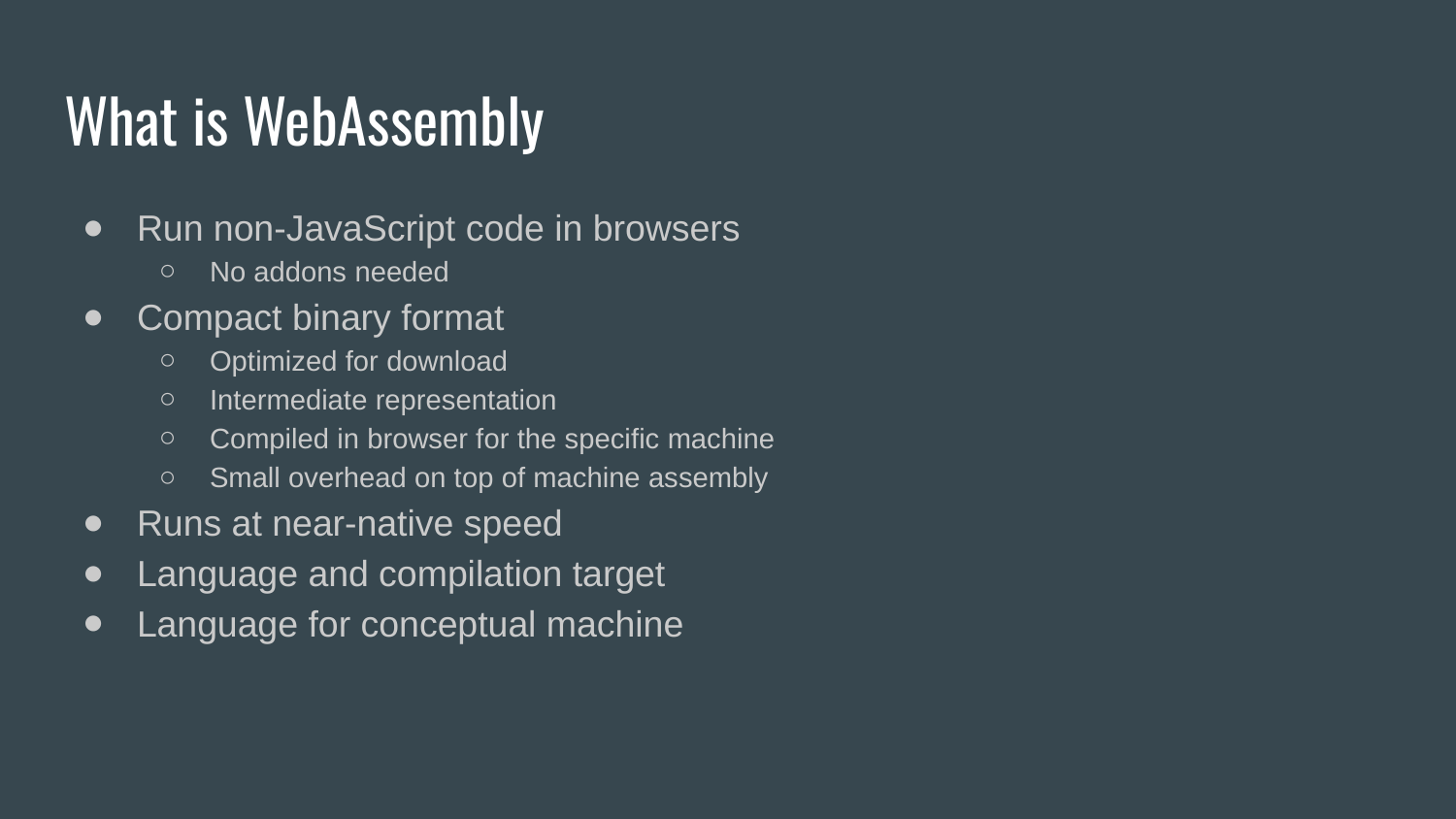

# What is WebAssembly
Run non-JavaScript code in browsers
No addons needed
Compact binary format
Optimized for download
Intermediate representation
Compiled in browser for the specific machine
Small overhead on top of machine assembly
Runs at near-native speed
Language and compilation target
Language for conceptual machine